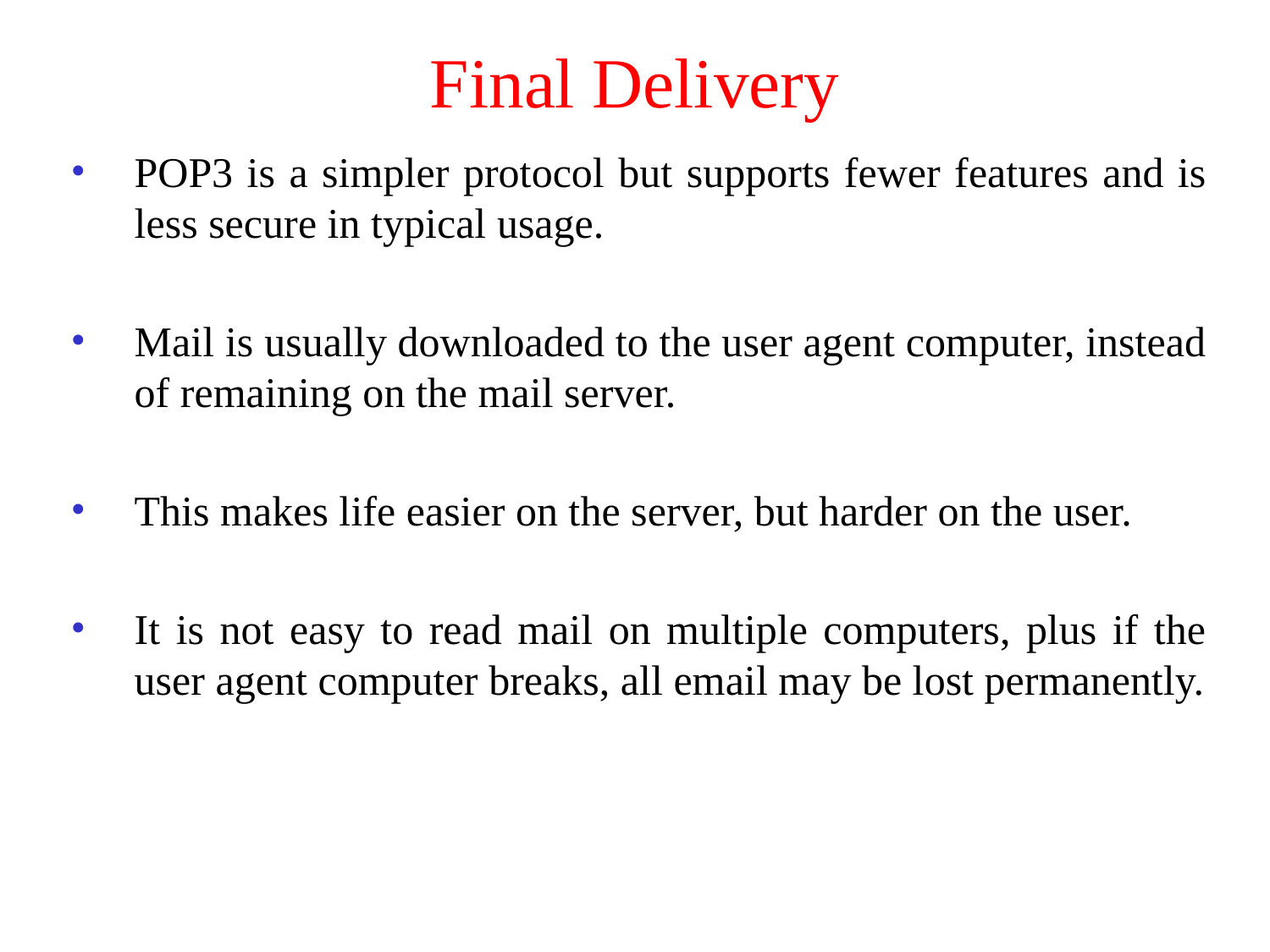

# Final Delivery
POP3 is a simpler protocol but supports fewer features and is less secure in typical usage.

Mail is usually downloaded to the user agent computer, instead of remaining on the mail server.

This makes life easier on the server, but harder on the user.

It is not easy to read mail on multiple computers, plus if the user agent computer breaks, all email may be lost permanently.